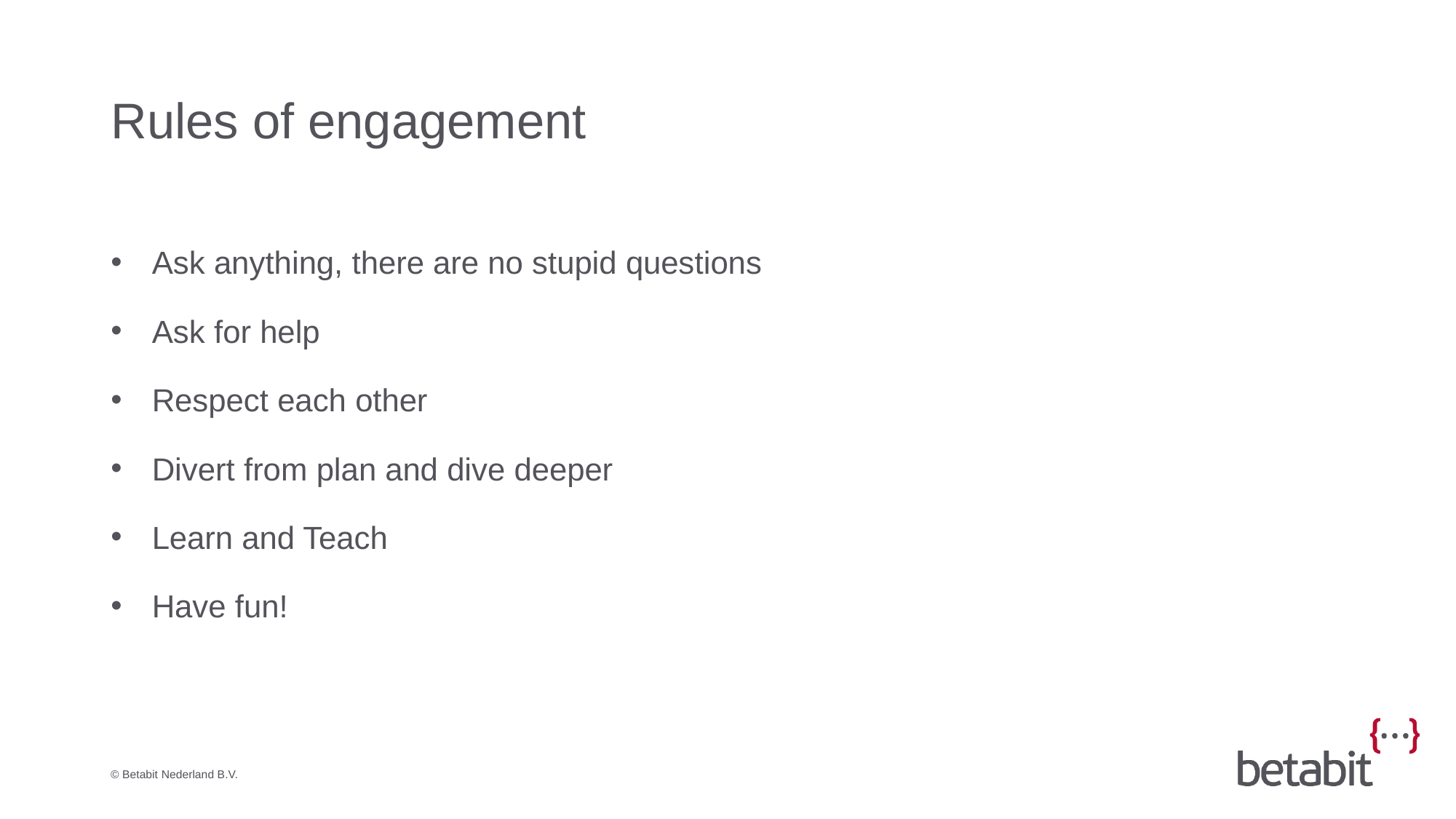

# Rules of engagement
Ask anything, there are no stupid questions
Ask for help
Respect each other
Divert from plan and dive deeper
Learn and Teach
Have fun!